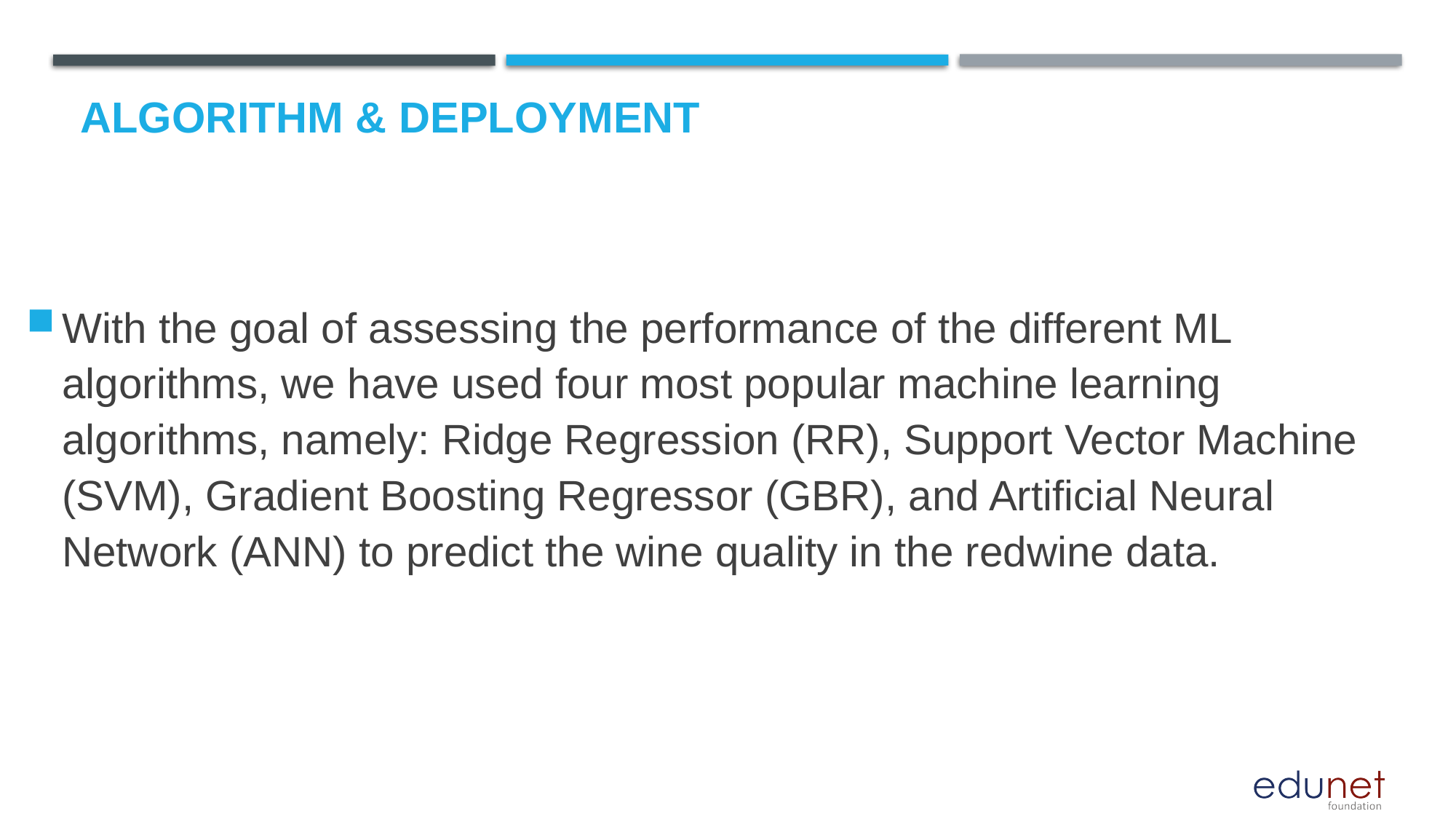

# Algorithm & Deployment
With the goal of assessing the performance of the different ML algorithms, we have used four most popular machine learning algorithms, namely: Ridge Regression (RR), Support Vector Machine (SVM), Gradient Boosting Regressor (GBR), and Artificial Neural Network (ANN) to predict the wine quality in the redwine data.